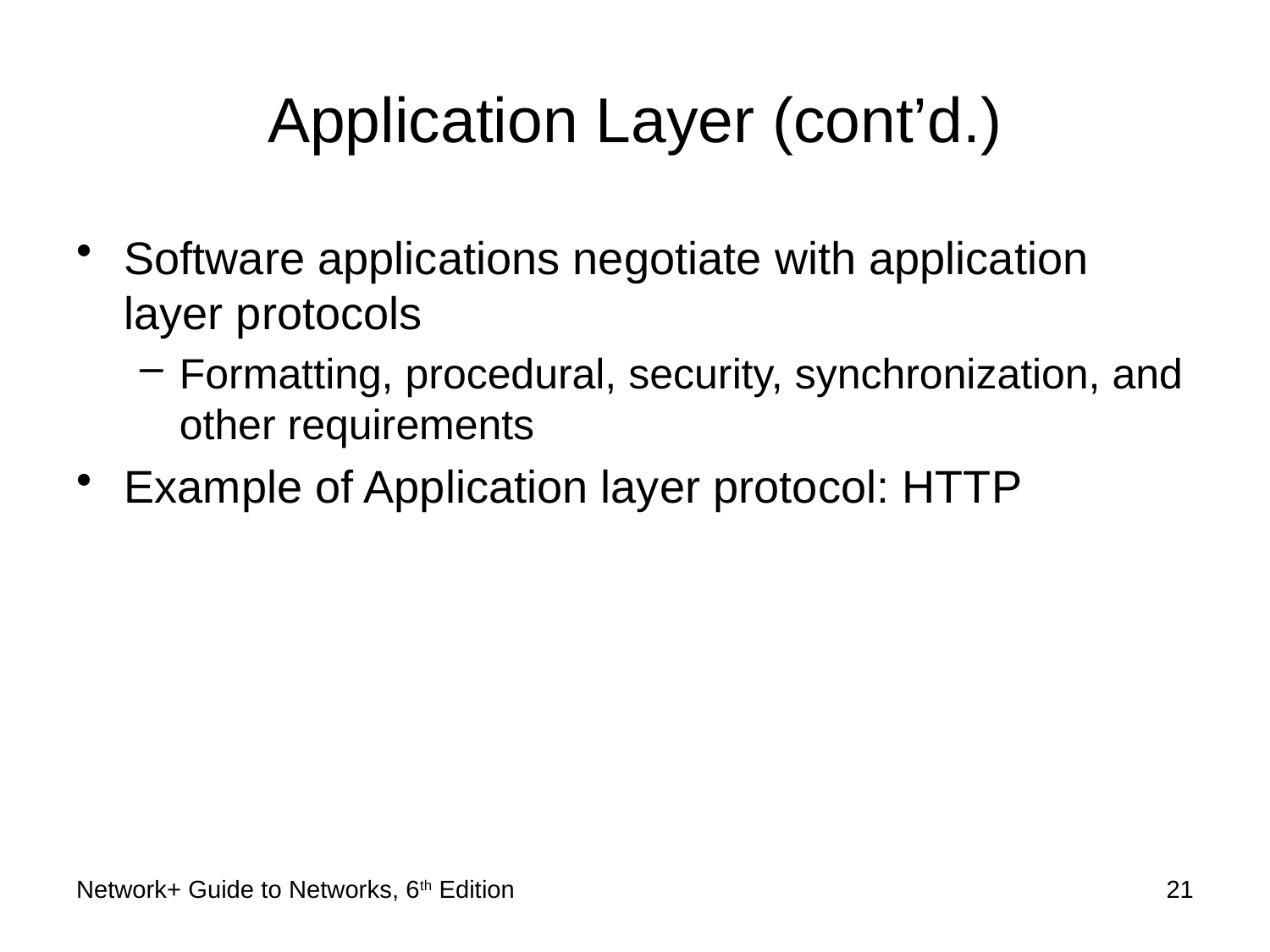

# Application Layer (cont’d.)
Software applications negotiate with application layer protocols
Formatting, procedural, security, synchronization, and other requirements
Example of Application layer protocol: HTTP
Network+ Guide to Networks, 6th Edition
21